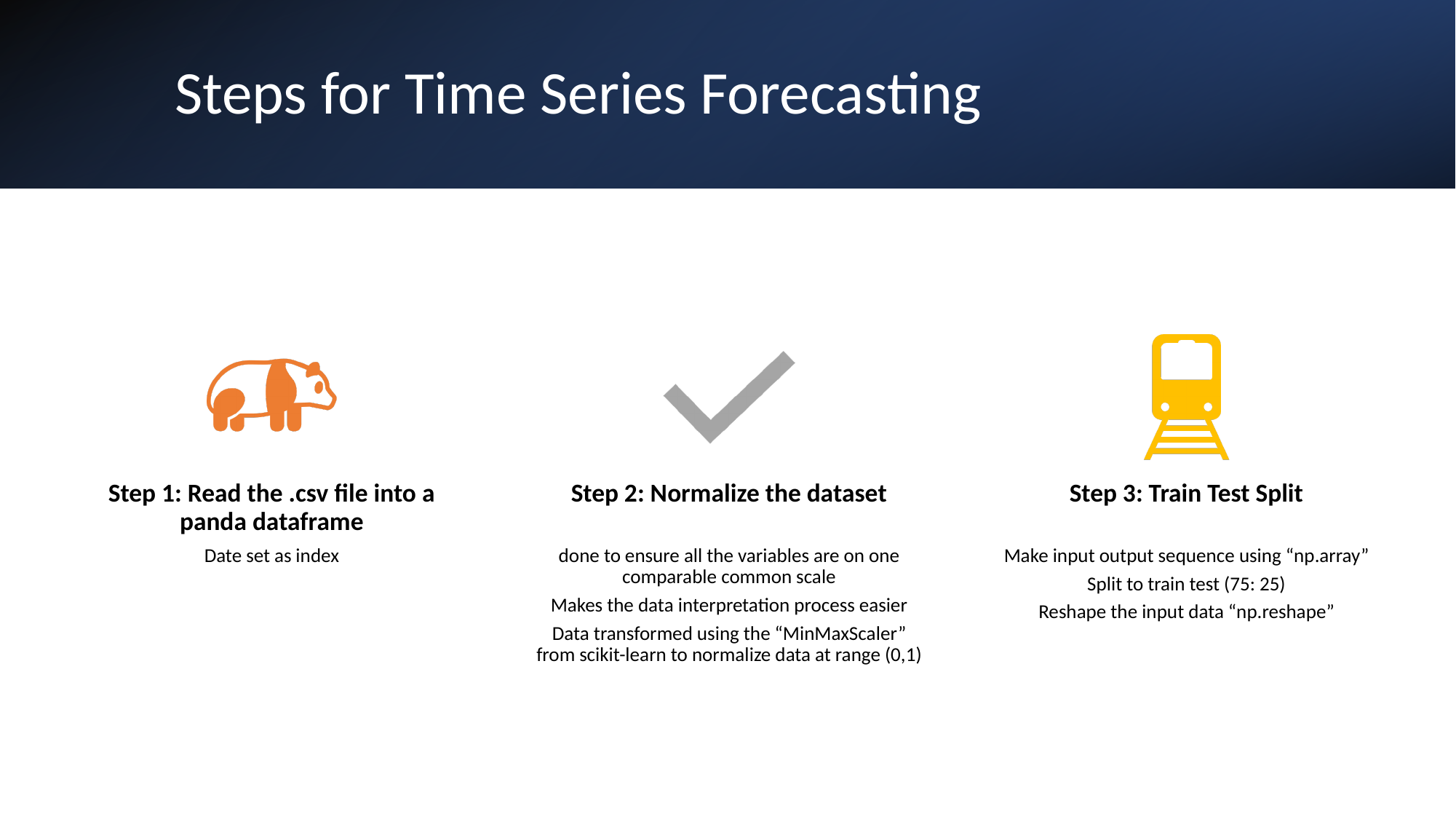

# Steps for Time Series Forecasting
Step 1: Read the .csv file into a panda dataframe
Date set as index
Step 2: Normalize the dataset
done to ensure all the variables are on one comparable common scale
Makes the data interpretation process easier
Data transformed using the “MinMaxScaler” from scikit-learn to normalize data at range (0,1)
Step 3: Train Test Split
Make input output sequence using “np.array”
Split to train test (75: 25)
Reshape the input data “np.reshape”